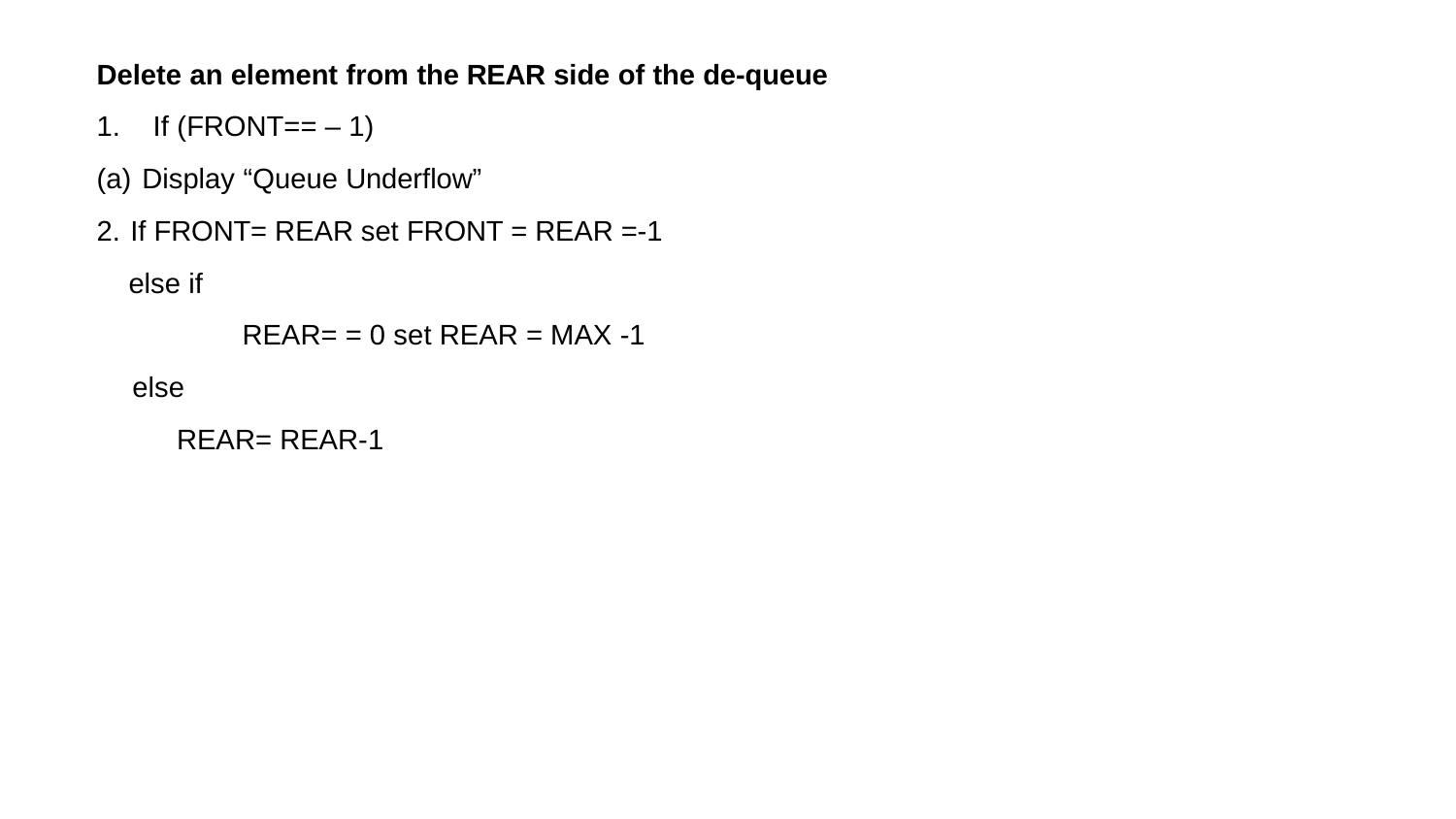

Delete an element from the REAR side of the de-queue
1.	If (FRONT== – 1)
Display “Queue Underflow”
If FRONT= REAR set FRONT = REAR =-1
    else if
		REAR= = 0 set REAR = MAX -1
	else
          REAR= REAR-1